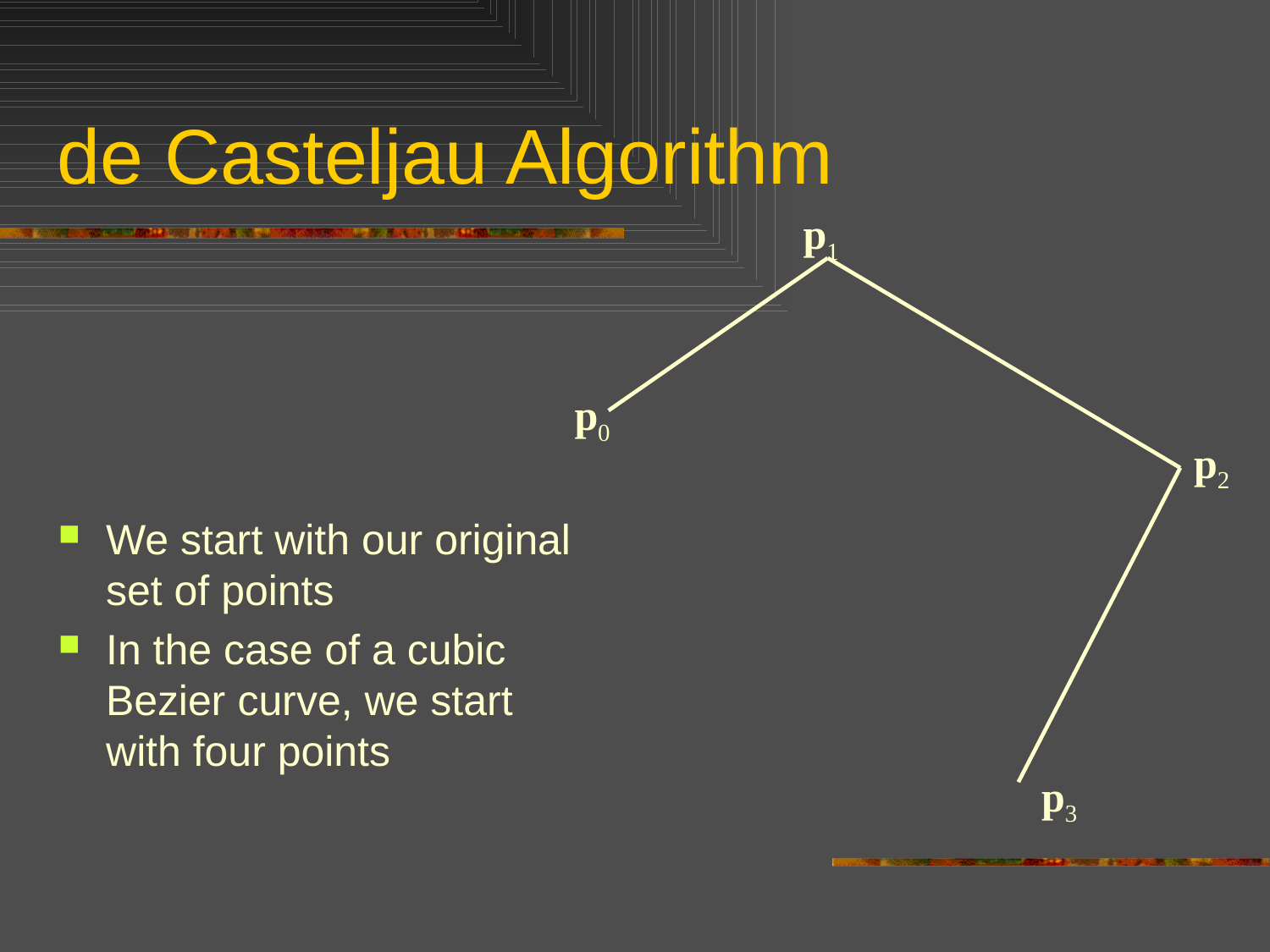

# de Casteljau Algorithm
p1

We start with our original set of points
In the case of a cubic Bezier curve, we start with four points
p0
p2

p3